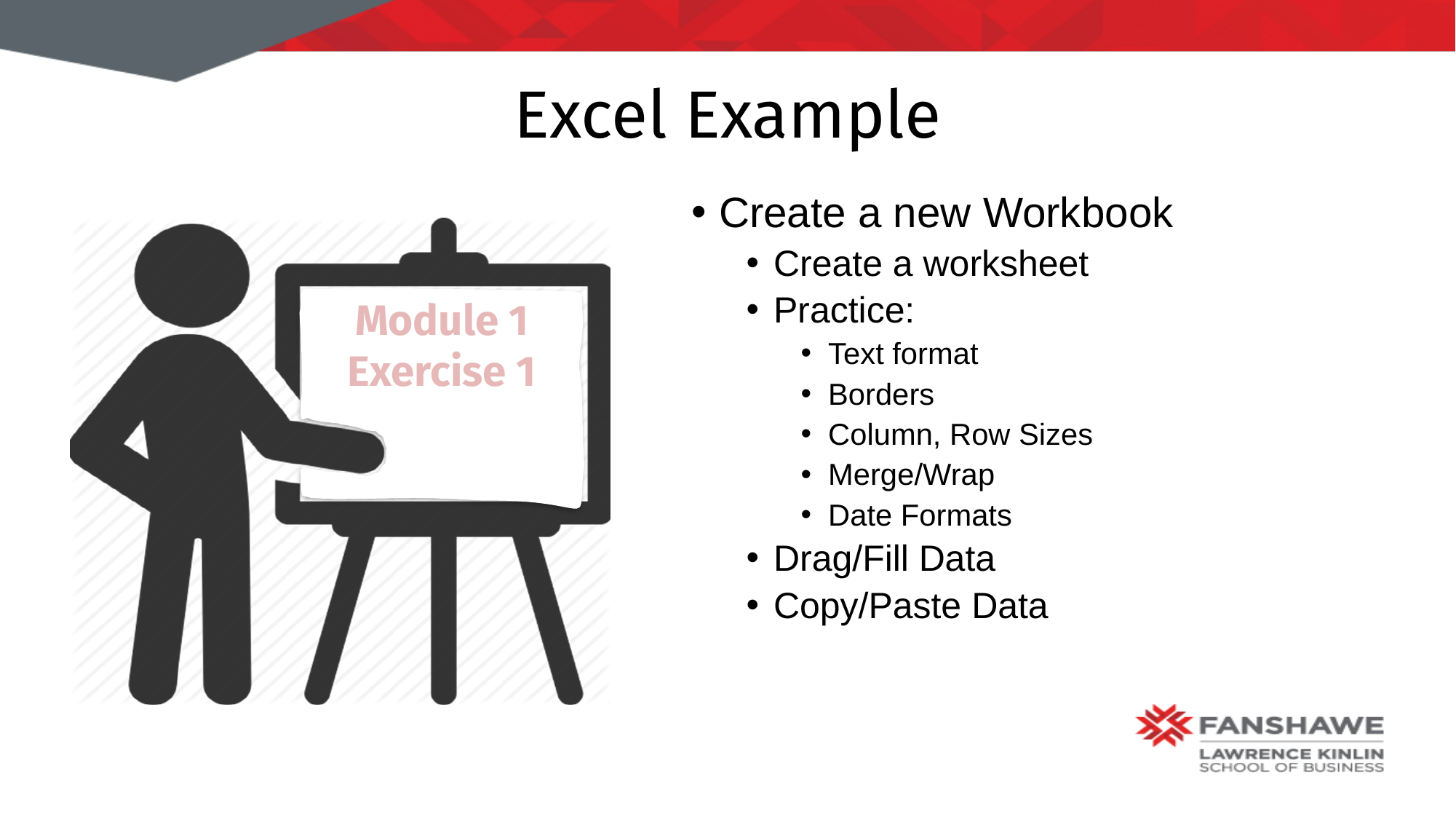

# Excel Example
Create a new Workbook
Create a worksheet
Practice:
Text format
Borders
Column, Row Sizes
Merge/Wrap
Date Formats
Drag/Fill Data
Copy/Paste Data
Module 1
Exercise 1